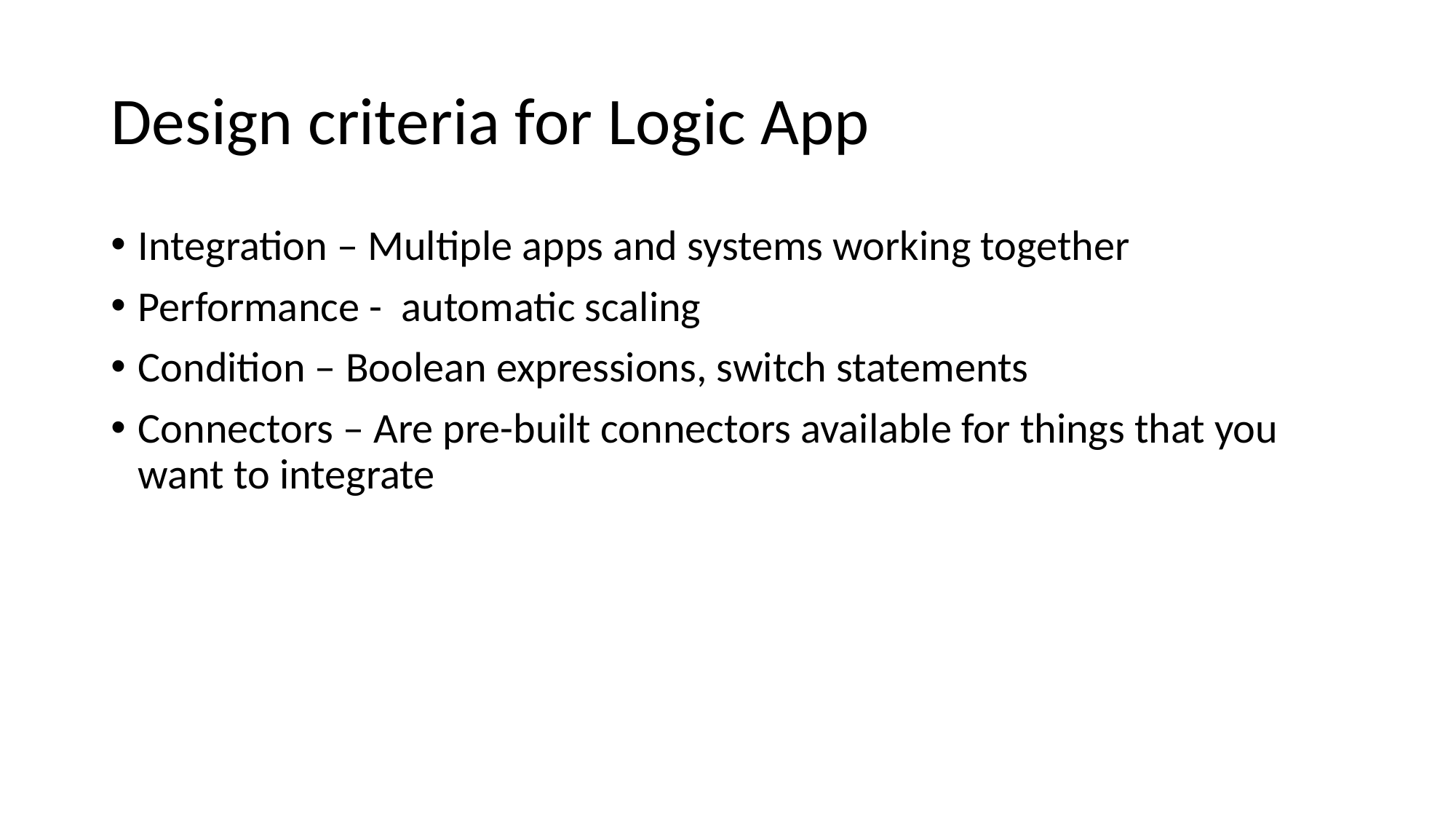

# Design criteria for Logic App
Integration – Multiple apps and systems working together
Performance -  automatic scaling
Condition – Boolean expressions, switch statements
Connectors – Are pre-built connectors available for things that you want to integrate